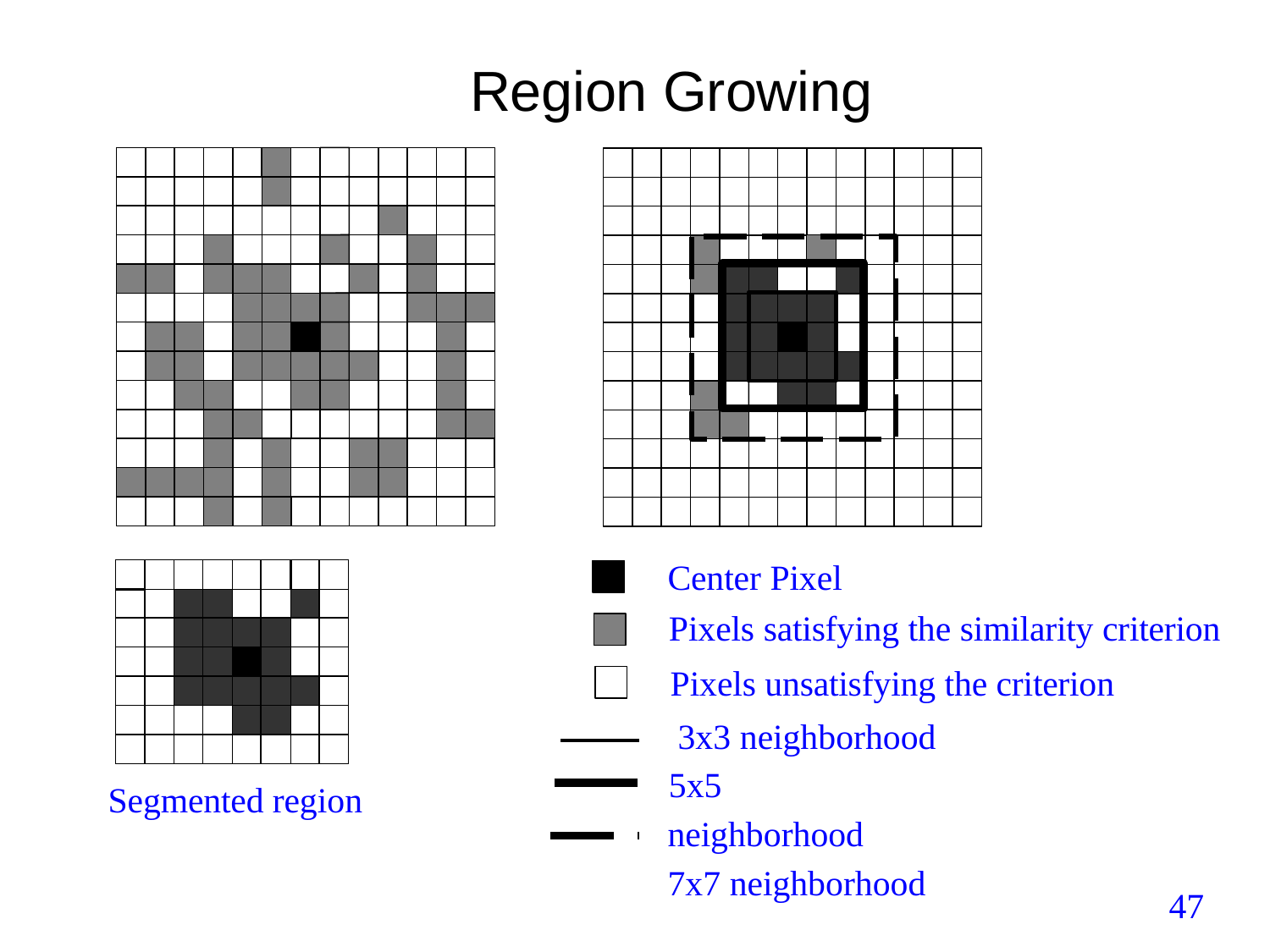

# Region Growing

Center Pixel
Pixels satisfying the similarity criterion
Pixels unsatisfying the criterion  3x3 neighborhood
5x5 neighborhood  7x7 neighborhood
|  |  |  |  |  |  |  |  |
| --- | --- | --- | --- | --- | --- | --- | --- |
|  |  |  |  |  |  |  |  |
|  |  |  |  |  |  |  |  |
|  |  |  |  |  |  |  |  |
|  |  |  |  |  |  |  |  |
|  |  |  |  |  |  |  |  |
|  |  |  |  |  |  |  |  |

Segmented region

47